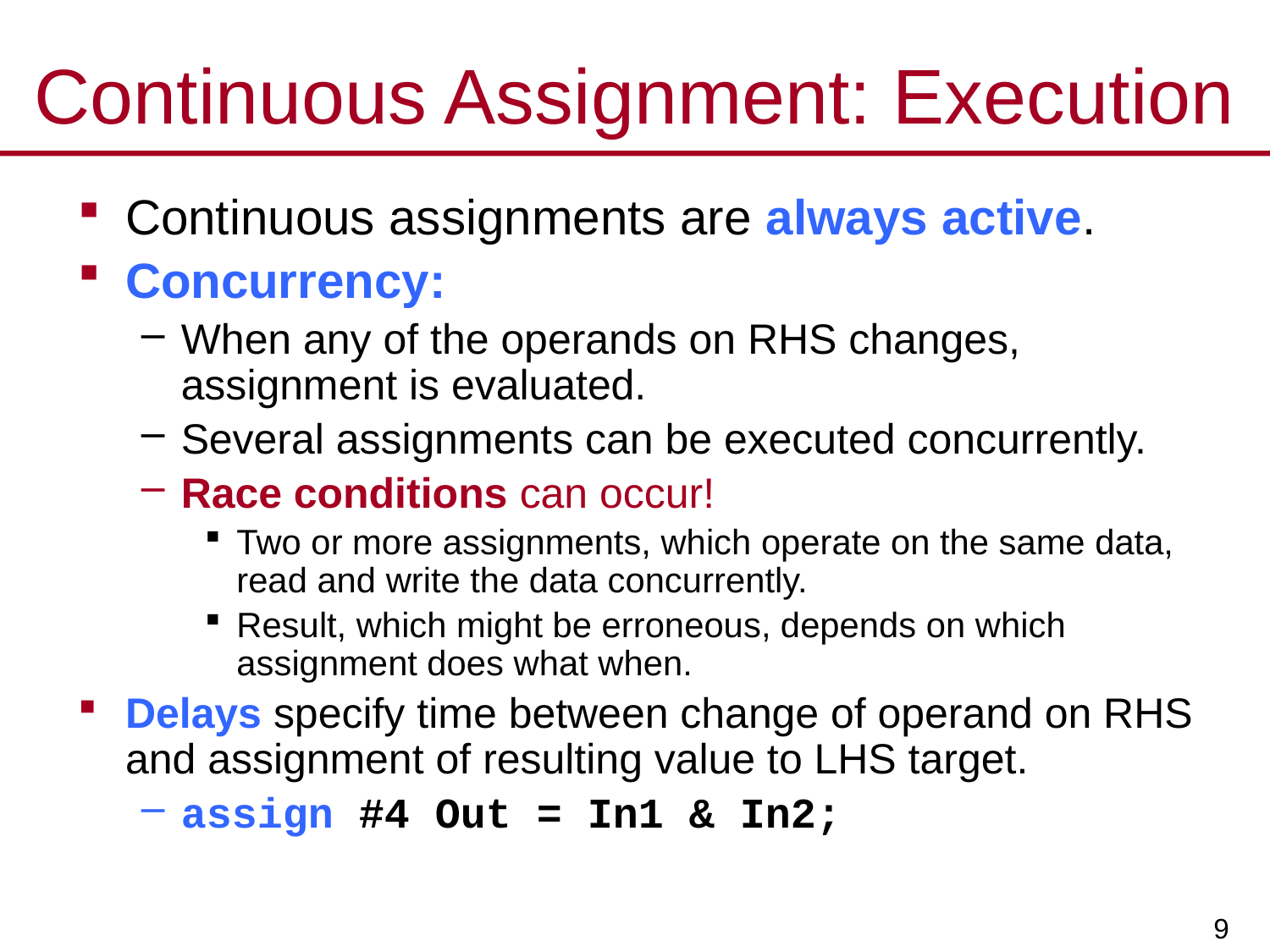

# Continuous Assignment: Execution
Continuous assignments are always active.
Concurrency:
When any of the operands on RHS changes, assignment is evaluated.
Several assignments can be executed concurrently.
Race conditions can occur!
Two or more assignments, which operate on the same data, read and write the data concurrently.
Result, which might be erroneous, depends on which assignment does what when.
Delays specify time between change of operand on RHS and assignment of resulting value to LHS target.
assign #4 Out = In1 & In2;